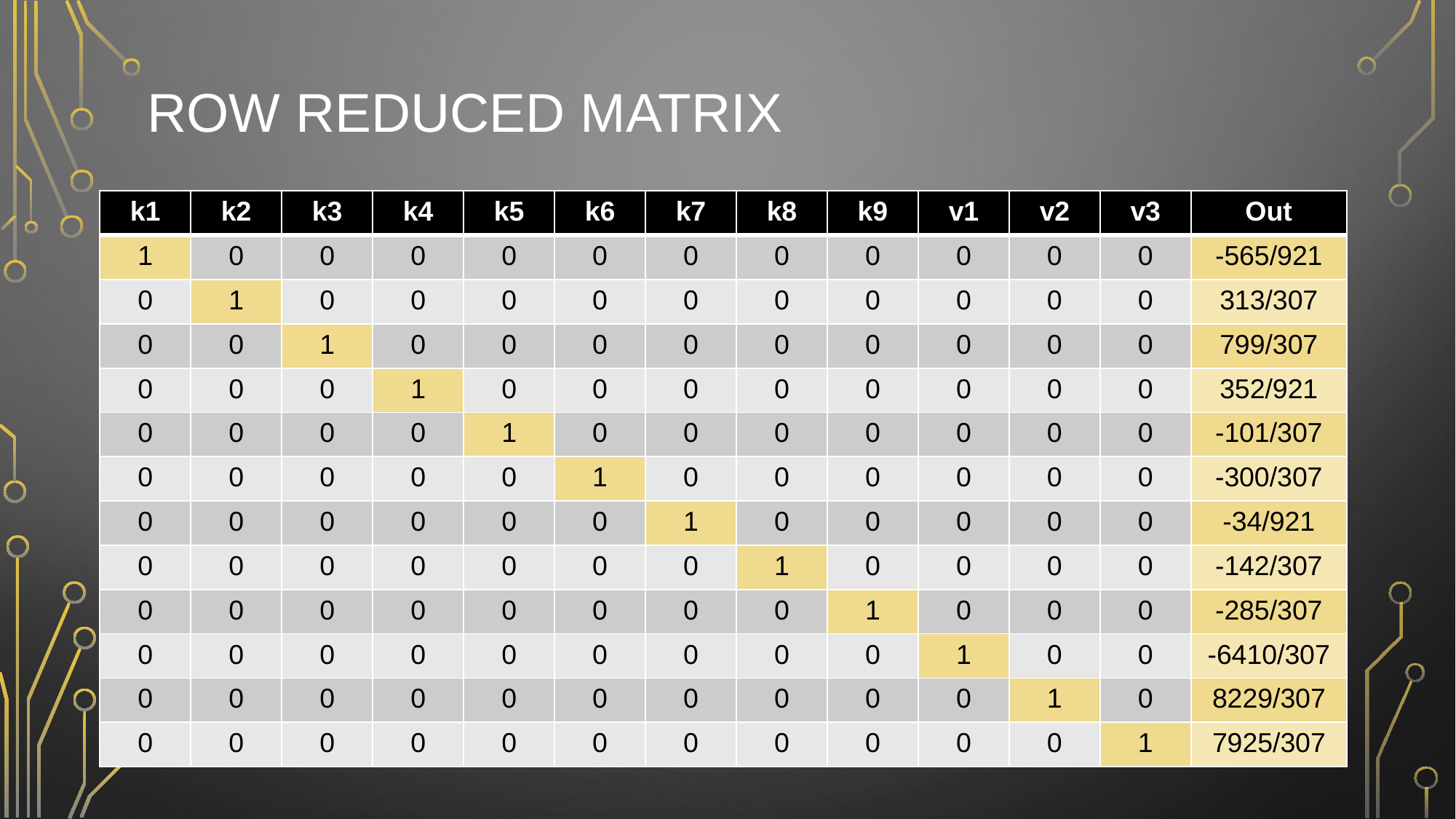

# Row Reduced Matrix
| k1 | k2 | k3 | k4 | k5 | k6 | k7 | k8 | k9 | v1 | v2 | v3 | Out |
| --- | --- | --- | --- | --- | --- | --- | --- | --- | --- | --- | --- | --- |
| 1 | 0 | 0 | 0 | 0 | 0 | 0 | 0 | 0 | 0 | 0 | 0 | -565/921 |
| 0 | 1 | 0 | 0 | 0 | 0 | 0 | 0 | 0 | 0 | 0 | 0 | 313/307 |
| 0 | 0 | 1 | 0 | 0 | 0 | 0 | 0 | 0 | 0 | 0 | 0 | 799/307 |
| 0 | 0 | 0 | 1 | 0 | 0 | 0 | 0 | 0 | 0 | 0 | 0 | 352/921 |
| 0 | 0 | 0 | 0 | 1 | 0 | 0 | 0 | 0 | 0 | 0 | 0 | -101/307 |
| 0 | 0 | 0 | 0 | 0 | 1 | 0 | 0 | 0 | 0 | 0 | 0 | -300/307 |
| 0 | 0 | 0 | 0 | 0 | 0 | 1 | 0 | 0 | 0 | 0 | 0 | -34/921 |
| 0 | 0 | 0 | 0 | 0 | 0 | 0 | 1 | 0 | 0 | 0 | 0 | -142/307 |
| 0 | 0 | 0 | 0 | 0 | 0 | 0 | 0 | 1 | 0 | 0 | 0 | -285/307 |
| 0 | 0 | 0 | 0 | 0 | 0 | 0 | 0 | 0 | 1 | 0 | 0 | -6410/307 |
| 0 | 0 | 0 | 0 | 0 | 0 | 0 | 0 | 0 | 0 | 1 | 0 | 8229/307 |
| 0 | 0 | 0 | 0 | 0 | 0 | 0 | 0 | 0 | 0 | 0 | 1 | 7925/307 |